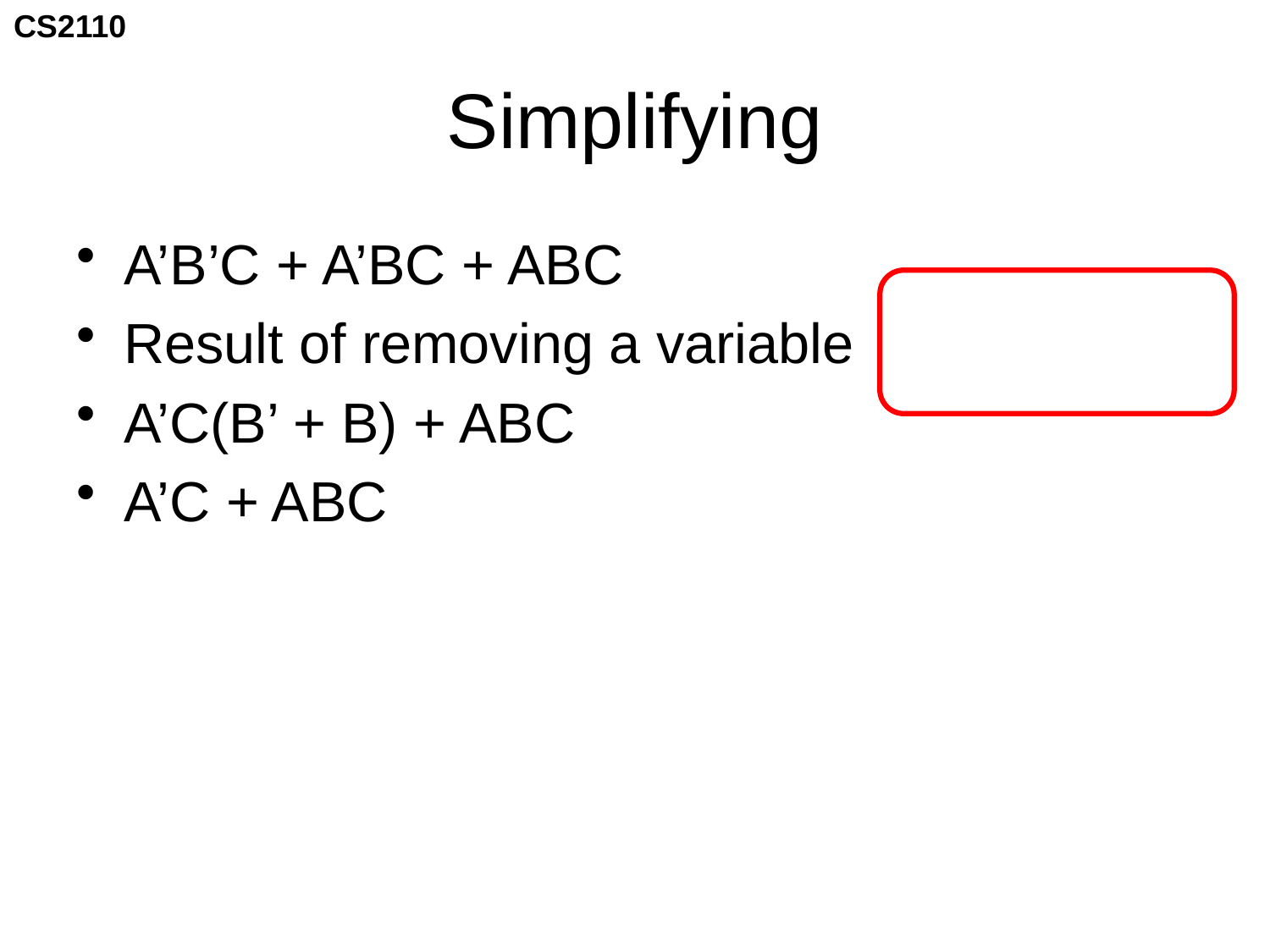

# Simplifying
A’B’C + A’BC + ABC
Result of removing a variable
A’C(B’ + B) + ABC
A’C + ABC